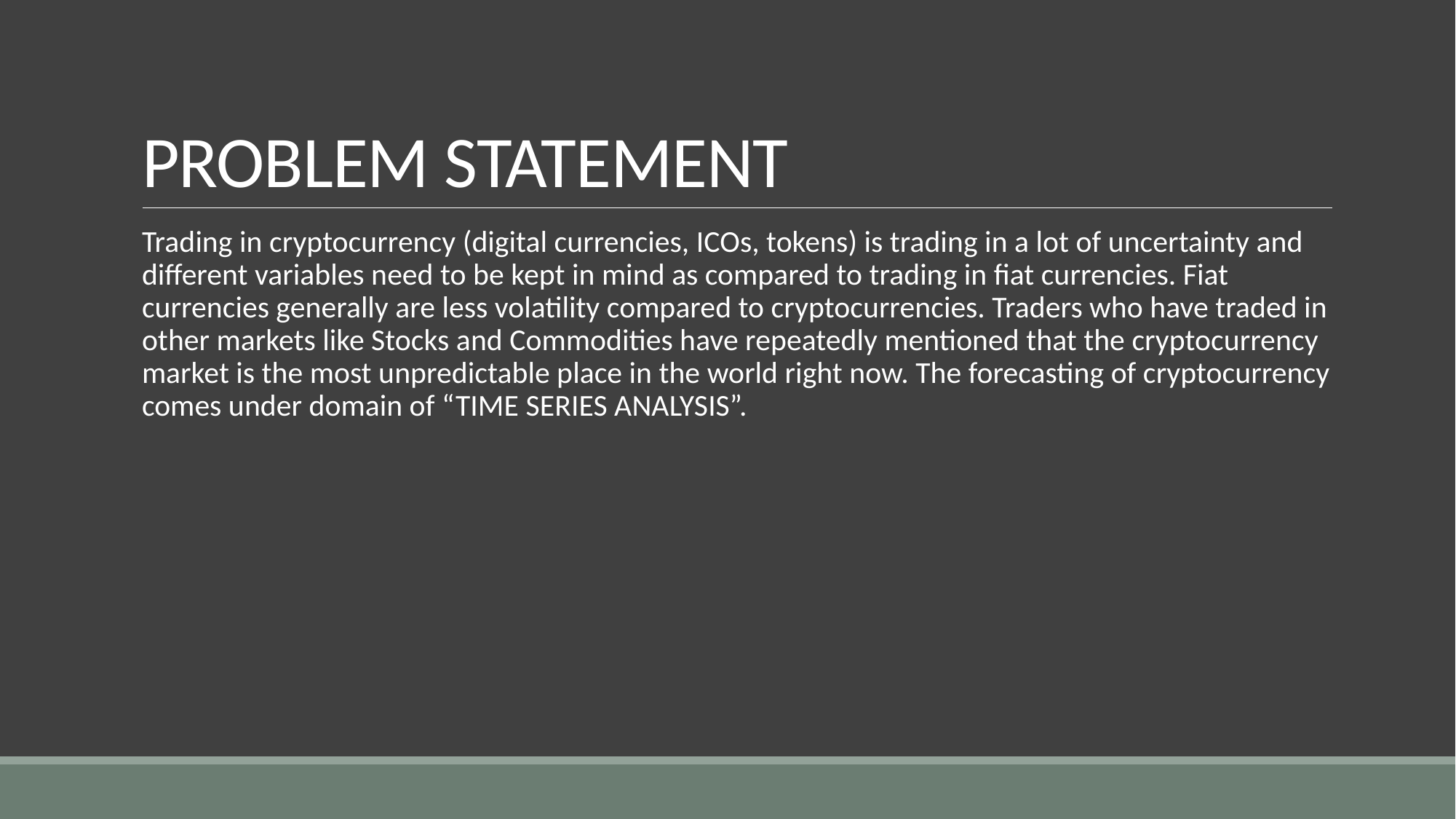

# PROBLEM STATEMENT
Trading in cryptocurrency (digital currencies, ICOs, tokens) is trading in a lot of uncertainty and different variables need to be kept in mind as compared to trading in fiat currencies. Fiat currencies generally are less volatility compared to cryptocurrencies. Traders who have traded in other markets like Stocks and Commodities have repeatedly mentioned that the cryptocurrency market is the most unpredictable place in the world right now. The forecasting of cryptocurrency comes under domain of “TIME SERIES ANALYSIS”.